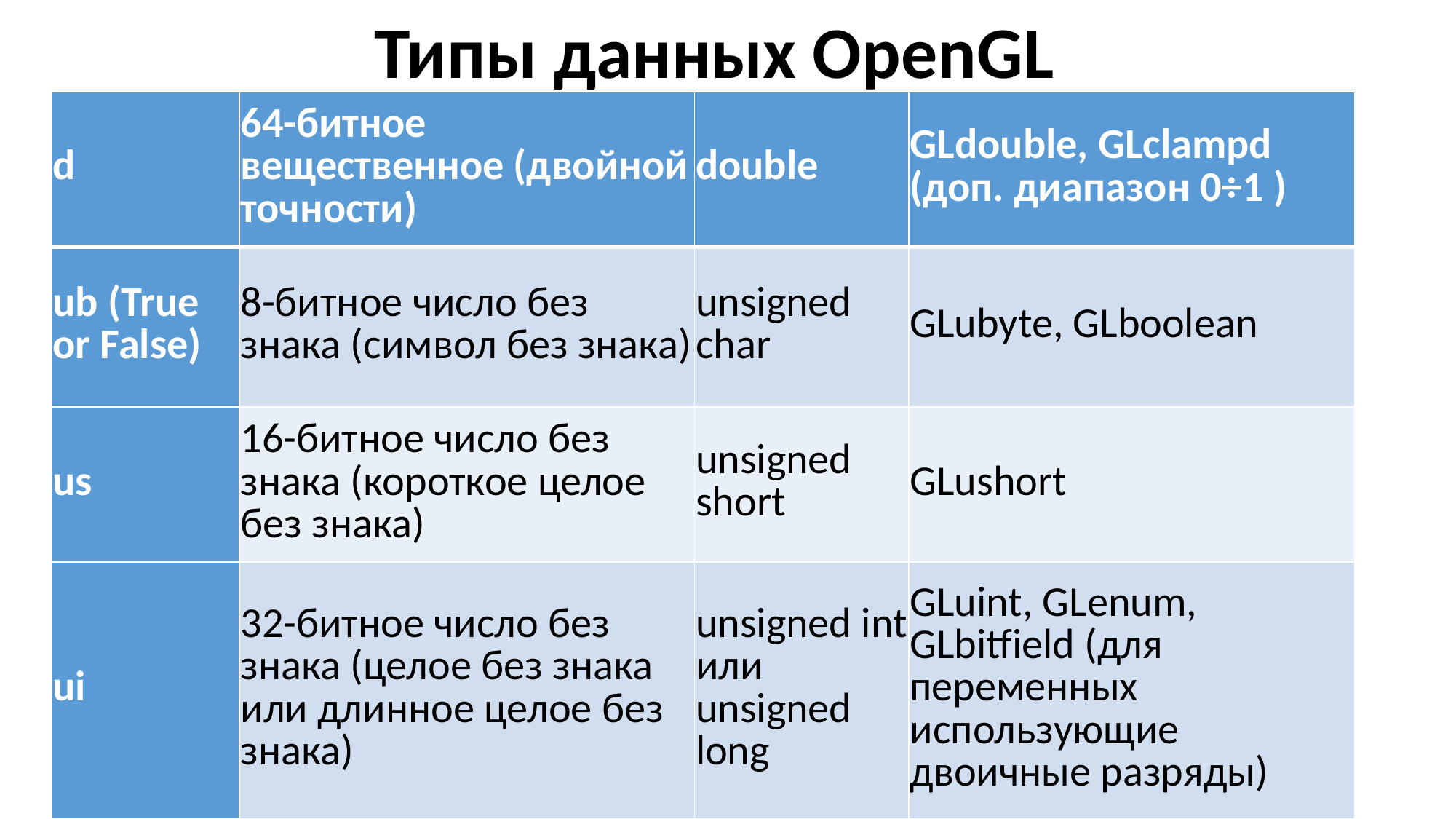

Типы данных OpenGL
| d | 64-битное вещественное (двойной точности) | double | GLdouble, GLclampd (доп. диапазон 0÷1 ) |
| --- | --- | --- | --- |
| ub (True or False) | 8-битное число без знака (символ без знака) | unsigned char | GLubyte, GLboolean |
| us | 16-битное число без знака (короткое целое без знака) | unsigned short | GLushort |
| ui | 32-битное число без знака (целое без знака или длинное целое без знака) | unsigned int или unsigned long | GLuint, GLenum, GLbitfield (для переменных использующие двоичные разряды) |